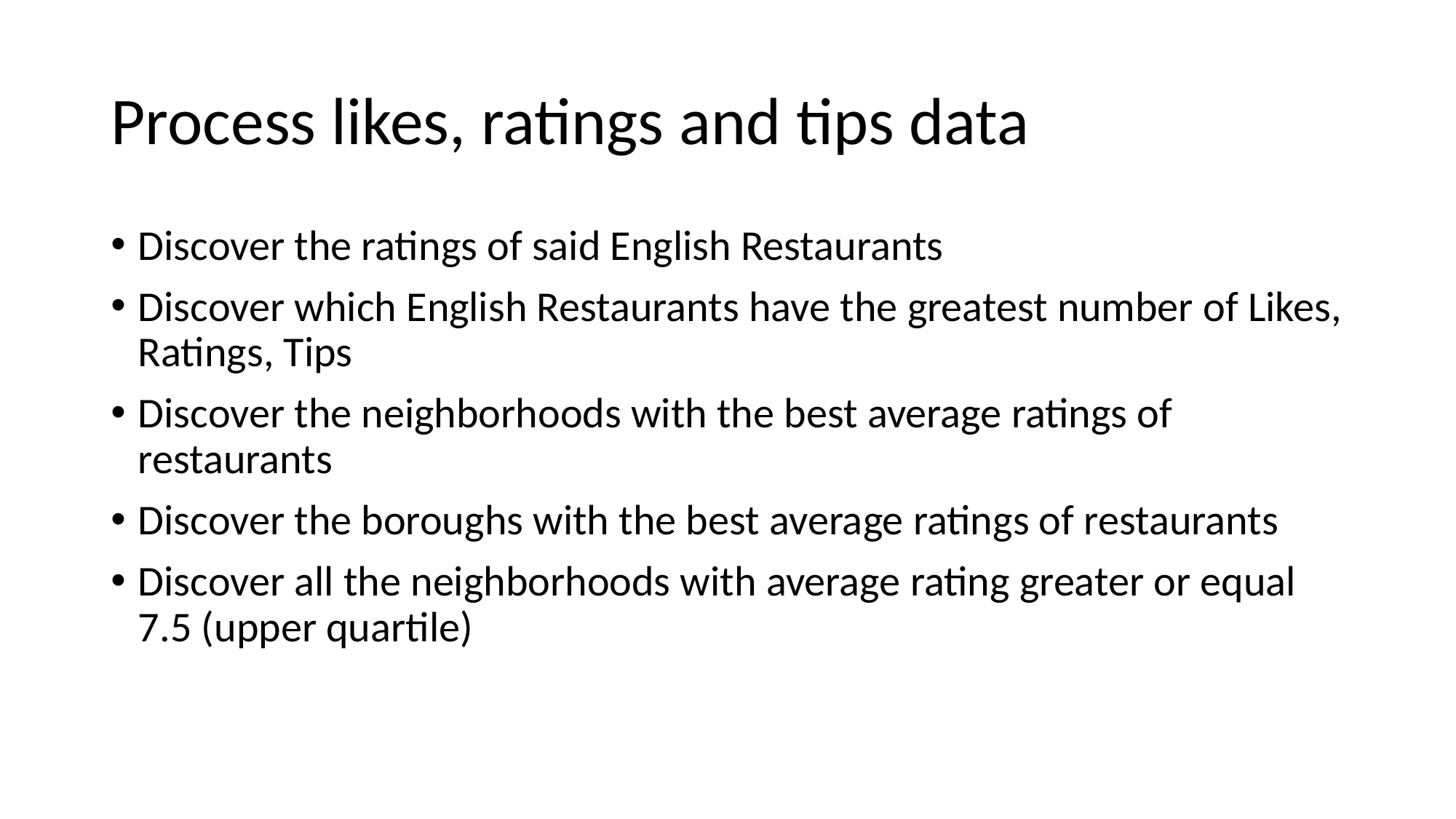

# Process likes, ratings and tips data
Discover the ratings of said English Restaurants
Discover which English Restaurants have the greatest number of Likes, Ratings, Tips
Discover the neighborhoods with the best average ratings of restaurants
Discover the boroughs with the best average ratings of restaurants
Discover all the neighborhoods with average rating greater or equal 7.5 (upper quartile)